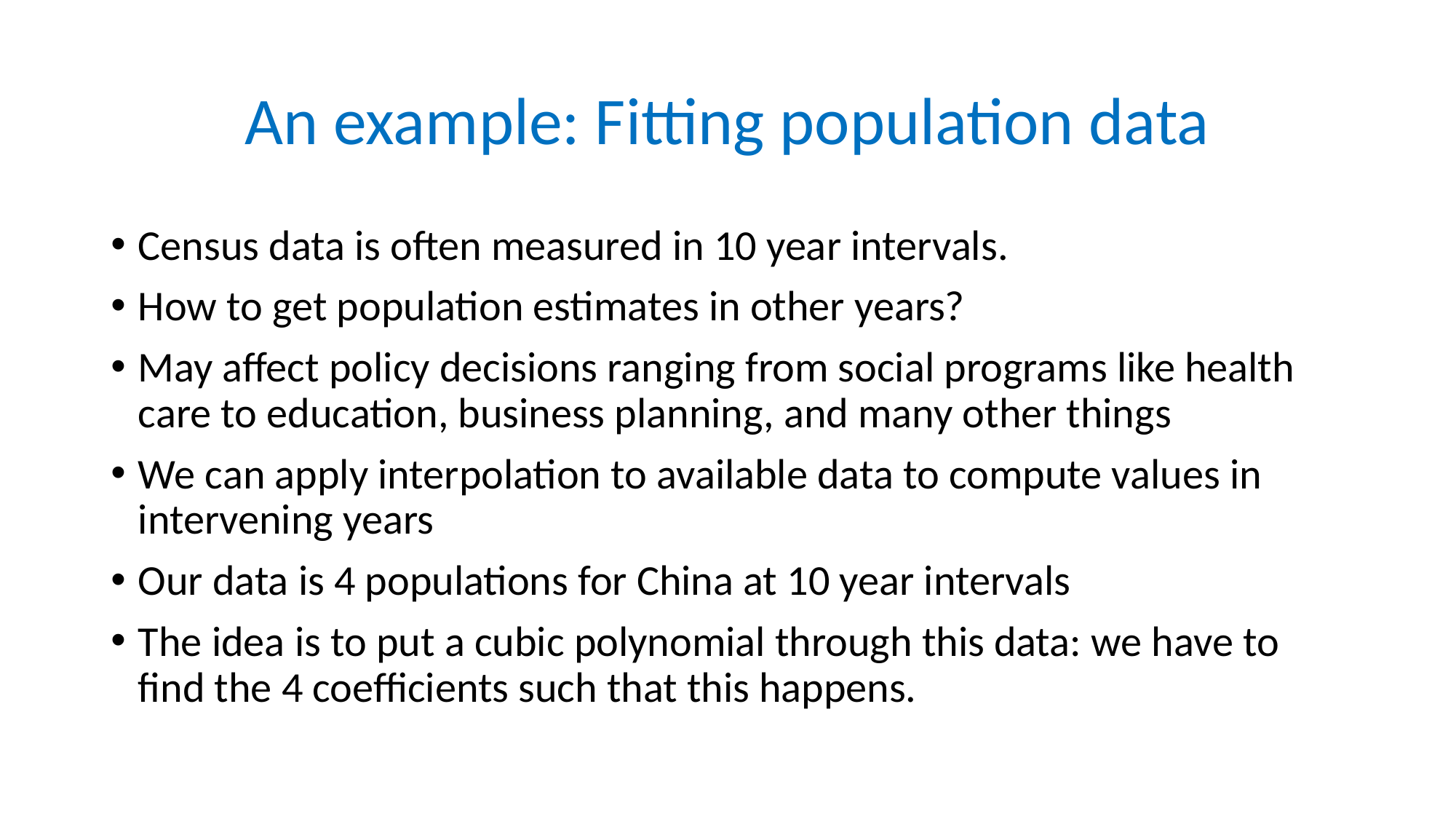

# An example: Fitting population data
Census data is often measured in 10 year intervals.
How to get population estimates in other years?
May affect policy decisions ranging from social programs like health care to education, business planning, and many other things
We can apply interpolation to available data to compute values in intervening years
Our data is 4 populations for China at 10 year intervals
The idea is to put a cubic polynomial through this data: we have to find the 4 coefficients such that this happens.